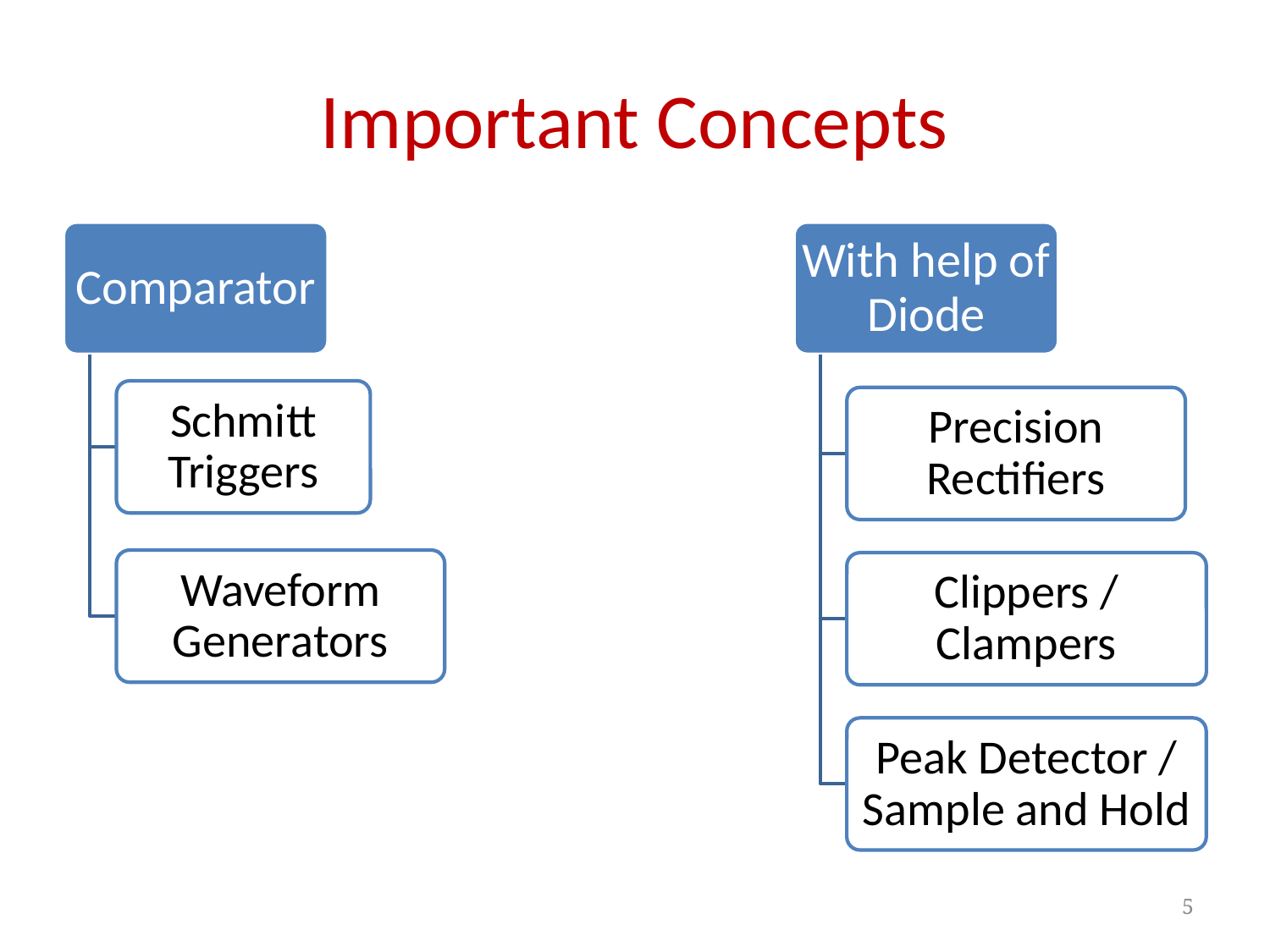

# Important Concepts

Comparator

With help of Diode

Schmitt Triggers

Precision Rectifiers

Waveform Generators

Clippers / Clampers

Peak Detector / Sample and Hold
5